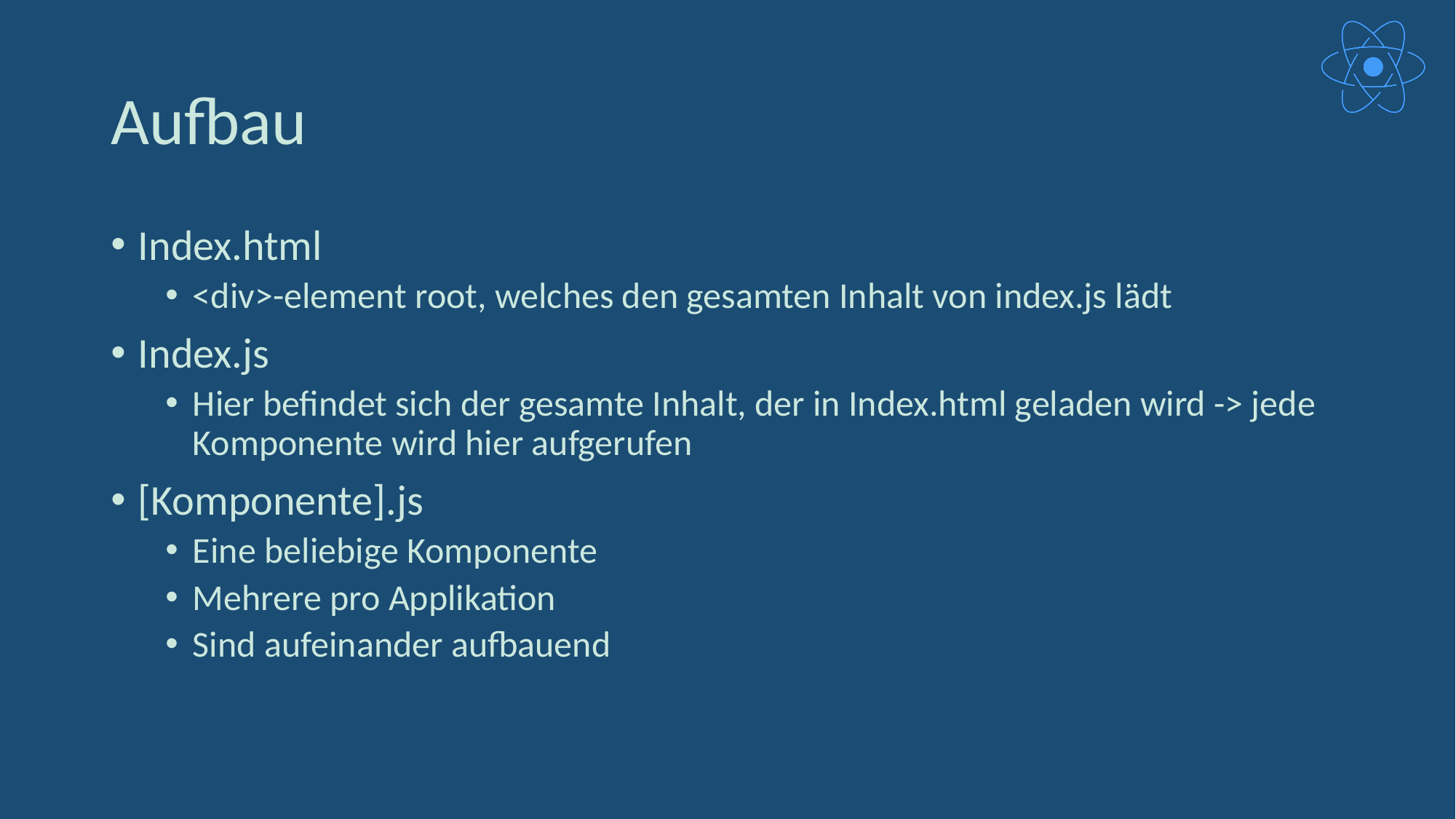

# Aufbau
Index.html
<div>-element root, welches den gesamten Inhalt von index.js lädt
Index.js
Hier befindet sich der gesamte Inhalt, der in Index.html geladen wird -> jede Komponente wird hier aufgerufen
[Komponente].js
Eine beliebige Komponente
Mehrere pro Applikation
Sind aufeinander aufbauend